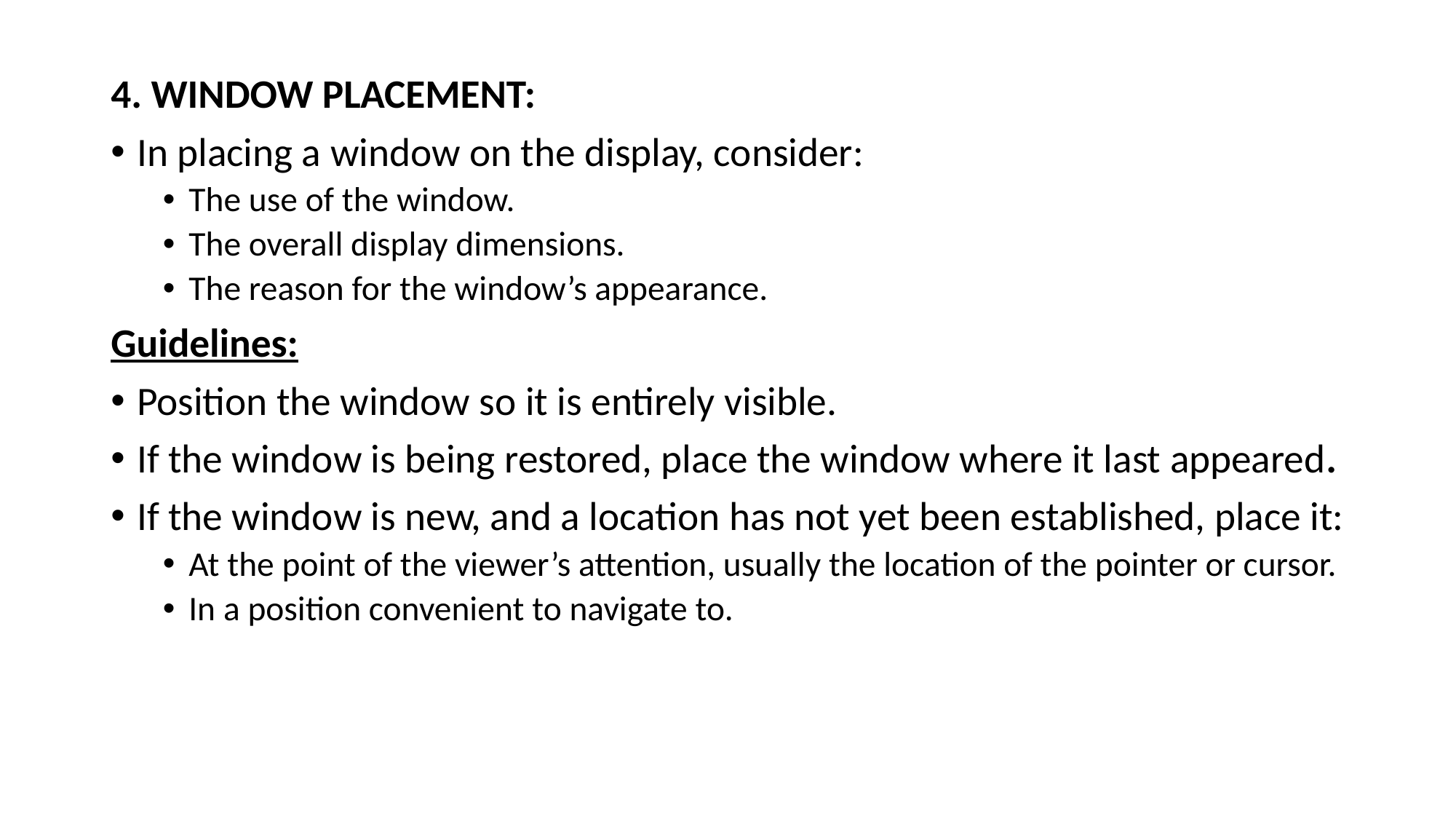

4. WINDOW PLACEMENT:
In placing a window on the display, consider:
The use of the window.
The overall display dimensions.
The reason for the window’s appearance.
Guidelines:
Position the window so it is entirely visible.
If the window is being restored, place the window where it last appeared.
If the window is new, and a location has not yet been established, place it:
At the point of the viewer’s attention, usually the location of the pointer or cursor.
In a position convenient to navigate to.